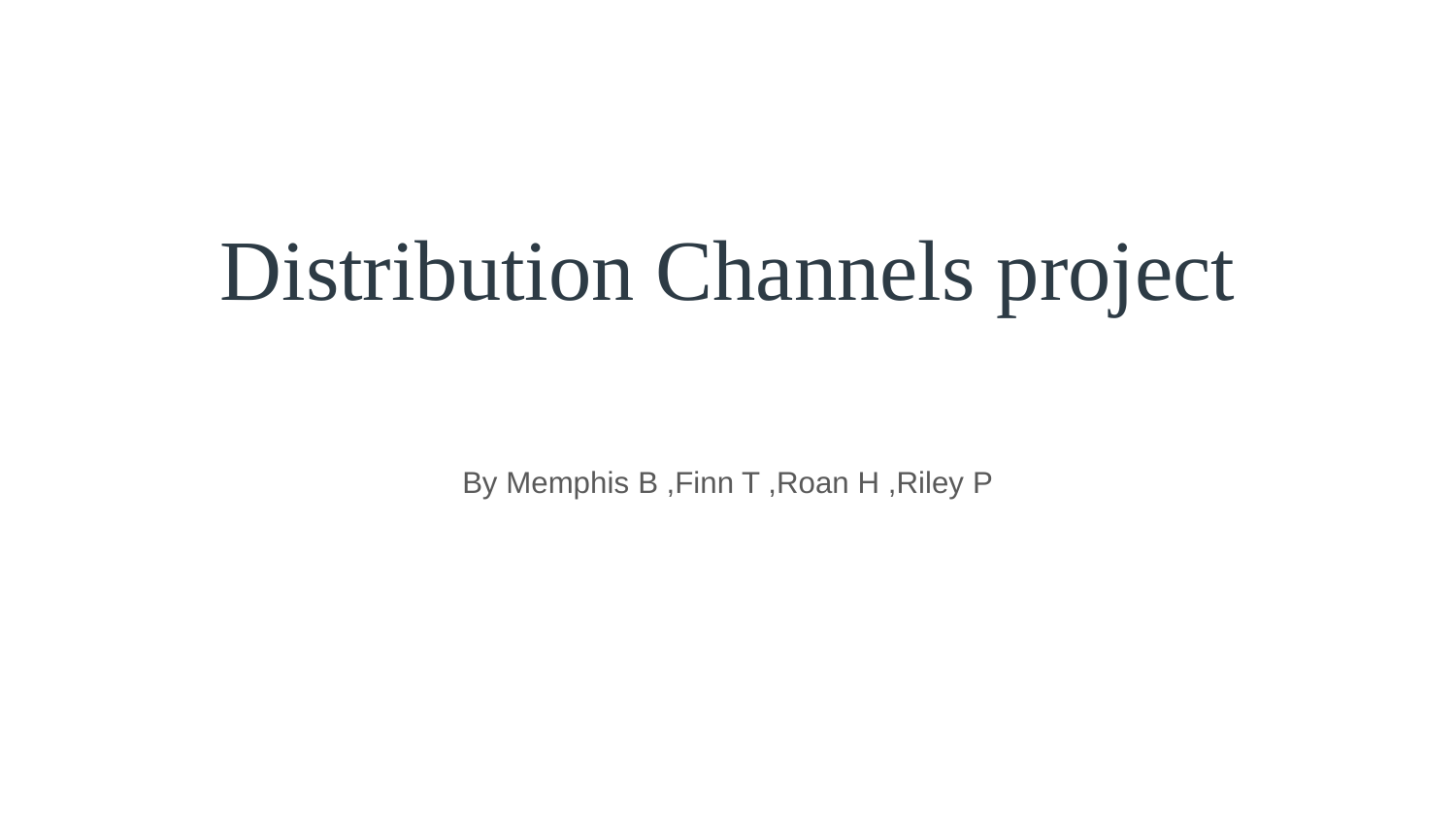

# Distribution Channels project

By Memphis B ,Finn T ,Roan H ,Riley P